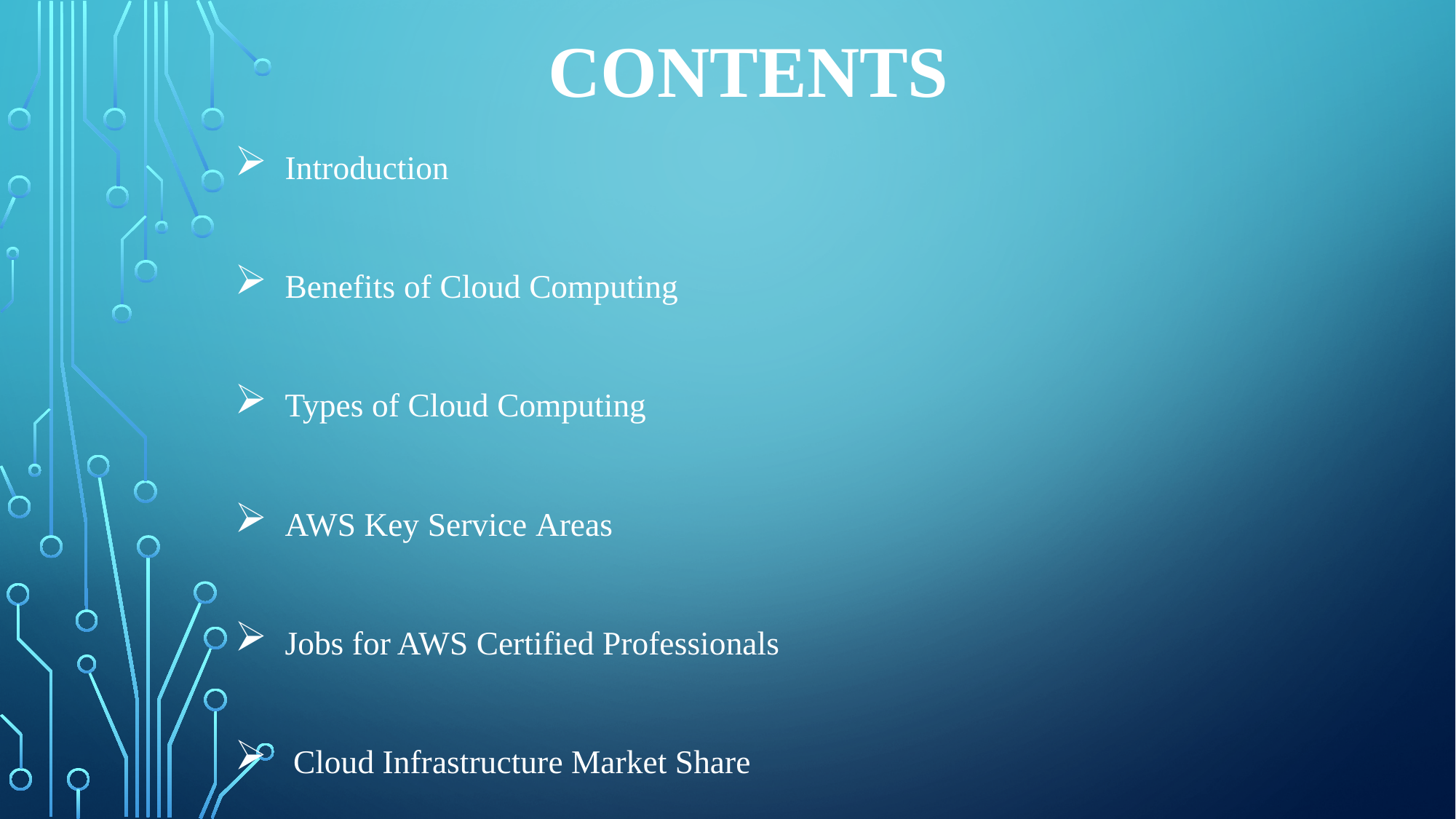

# CONTENTS
Introduction

Benefits of Cloud Computing

Types of cloud Computing

AWS Key Service Areas

Jobs for AWS Certified Professionals

 Cloud Infrastructure Market Share